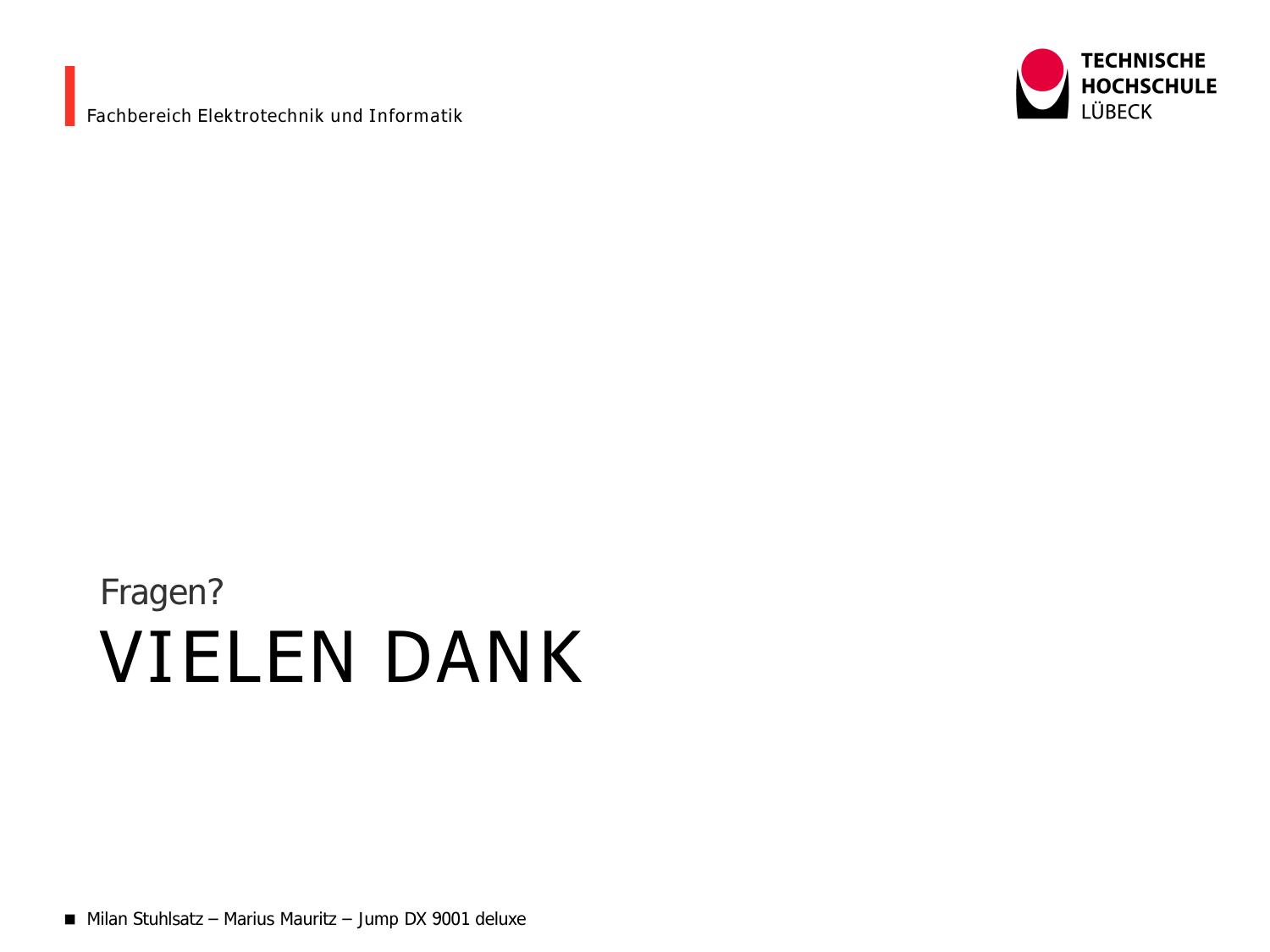

Fragen?
# Vielen Dank
Milan Stuhlsatz – Marius Mauritz – Jump DX 9001 deluxe